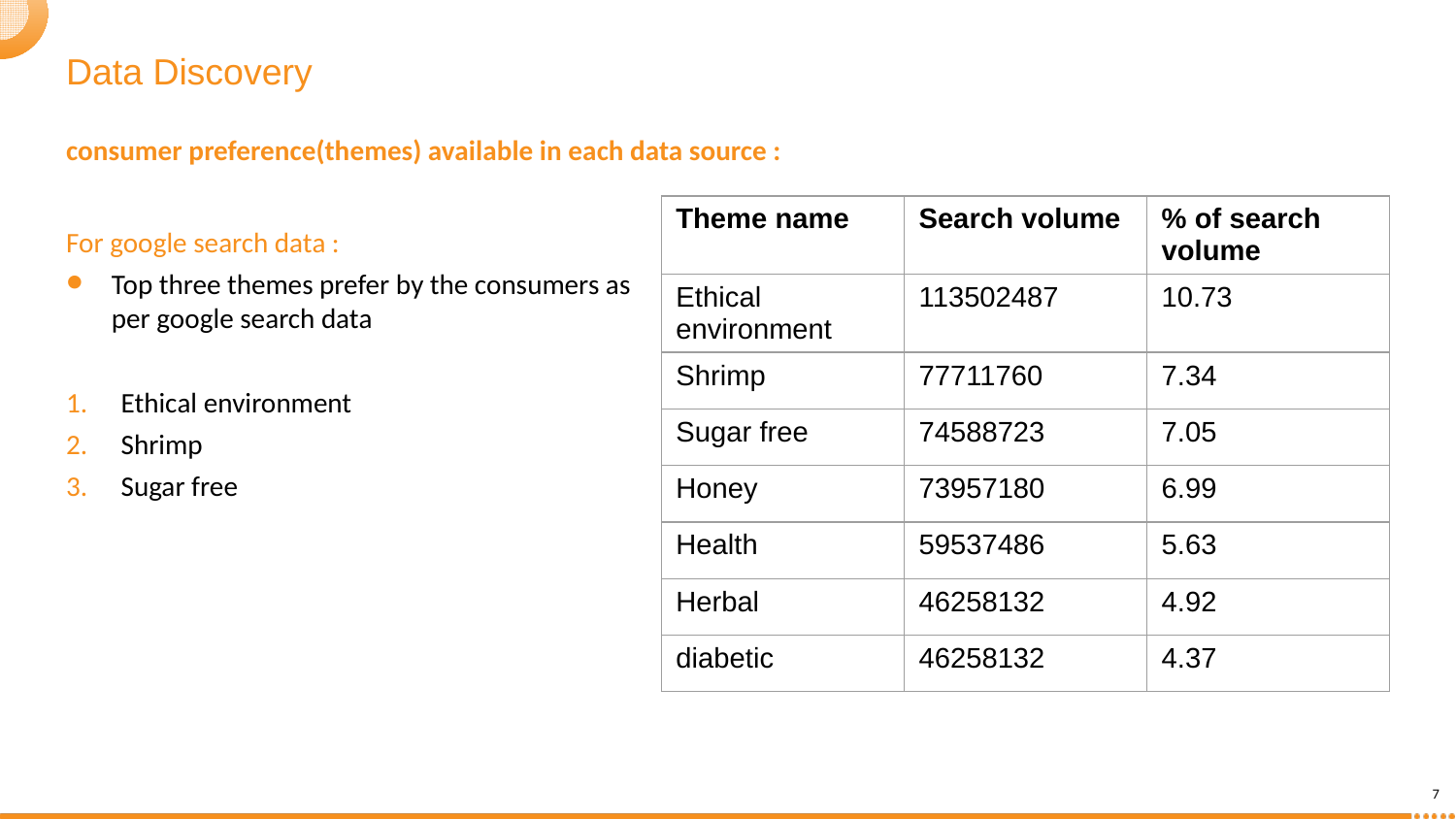

# Data Discovery
consumer preference(themes) available in each data source :

| Theme name | Search volume | % of search volume |
| --- | --- | --- |
| Ethical environment | 113502487 | 10.73 |
| Shrimp | 77711760 | 7.34 |
| Sugar free | 74588723 | 7.05 |
| Honey | 73957180 | 6.99 |
| Health | 59537486 | 5.63 |
| Herbal | 46258132 | 4.92 |
| diabetic | 46258132 | 4.37 |
For google search data :
Top three themes prefer by the consumers as per google search data

Ethical environment
Shrimp
Sugar free